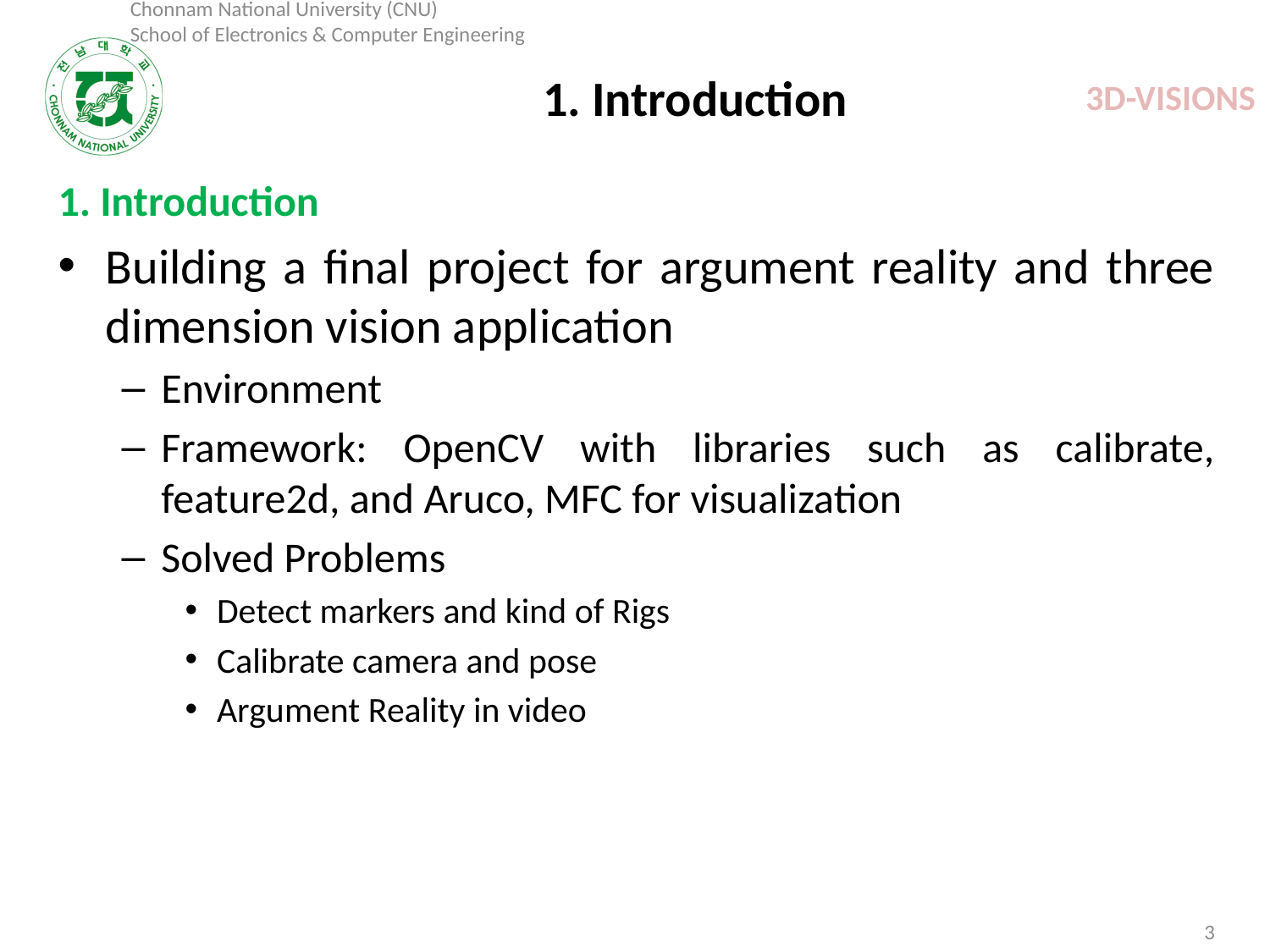

# 1. Introduction
1. Introduction
Building a final project for argument reality and three dimension vision application
Environment
Framework: OpenCV with libraries such as calibrate, feature2d, and Aruco, MFC for visualization
Solved Problems
Detect markers and kind of Rigs
Calibrate camera and pose
Argument Reality in video

3